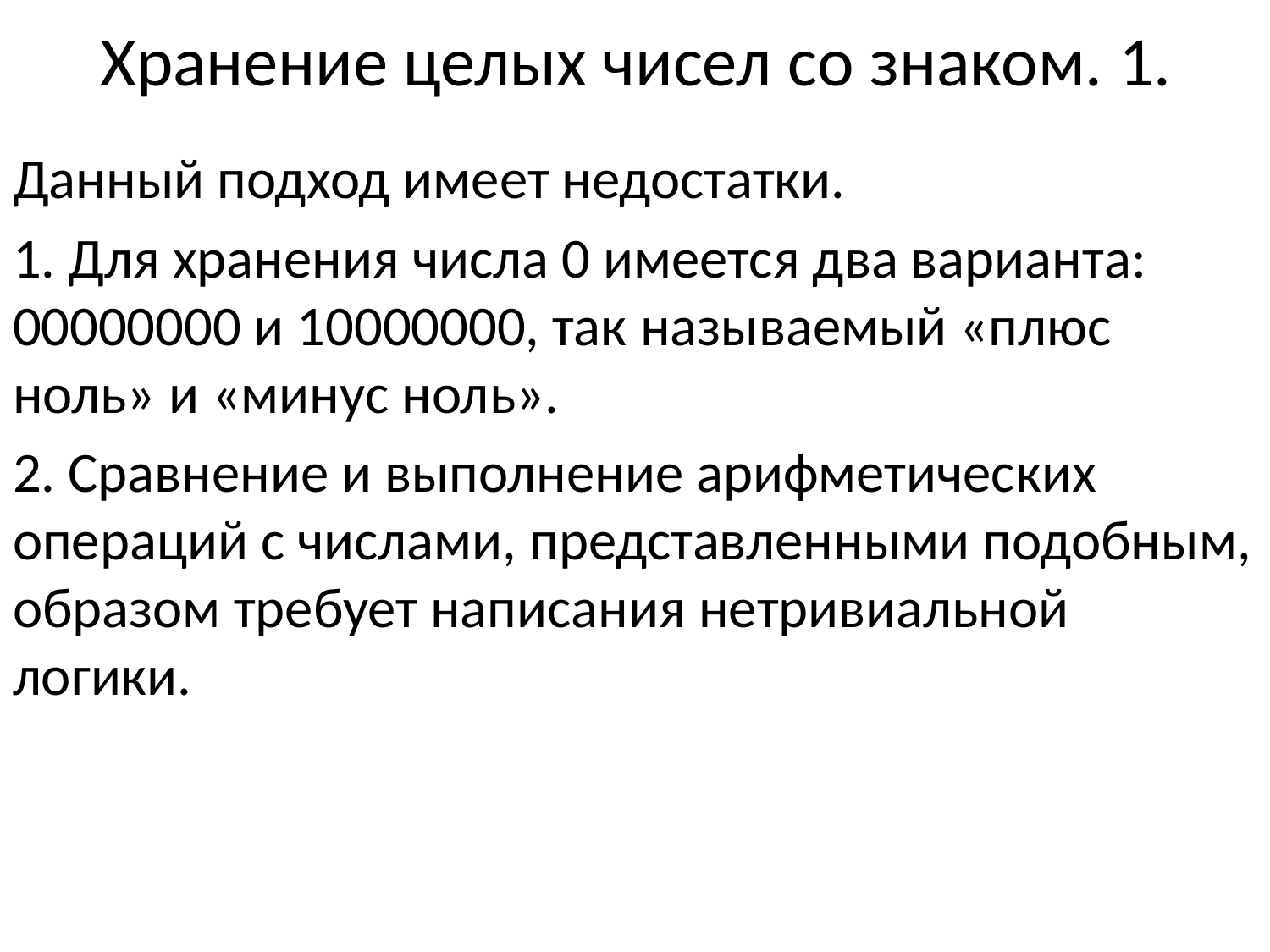

# Хранение целых чисел со знаком. 1.
Данный подход имеет недостатки.
1. Для хранения числа 0 имеется два варианта: 00000000 и 10000000, так называемый «плюс ноль» и «минус ноль».
2. Сравнение и выполнение арифметических операций с числами, представленными подобным, образом требует написания нетривиальной логики.